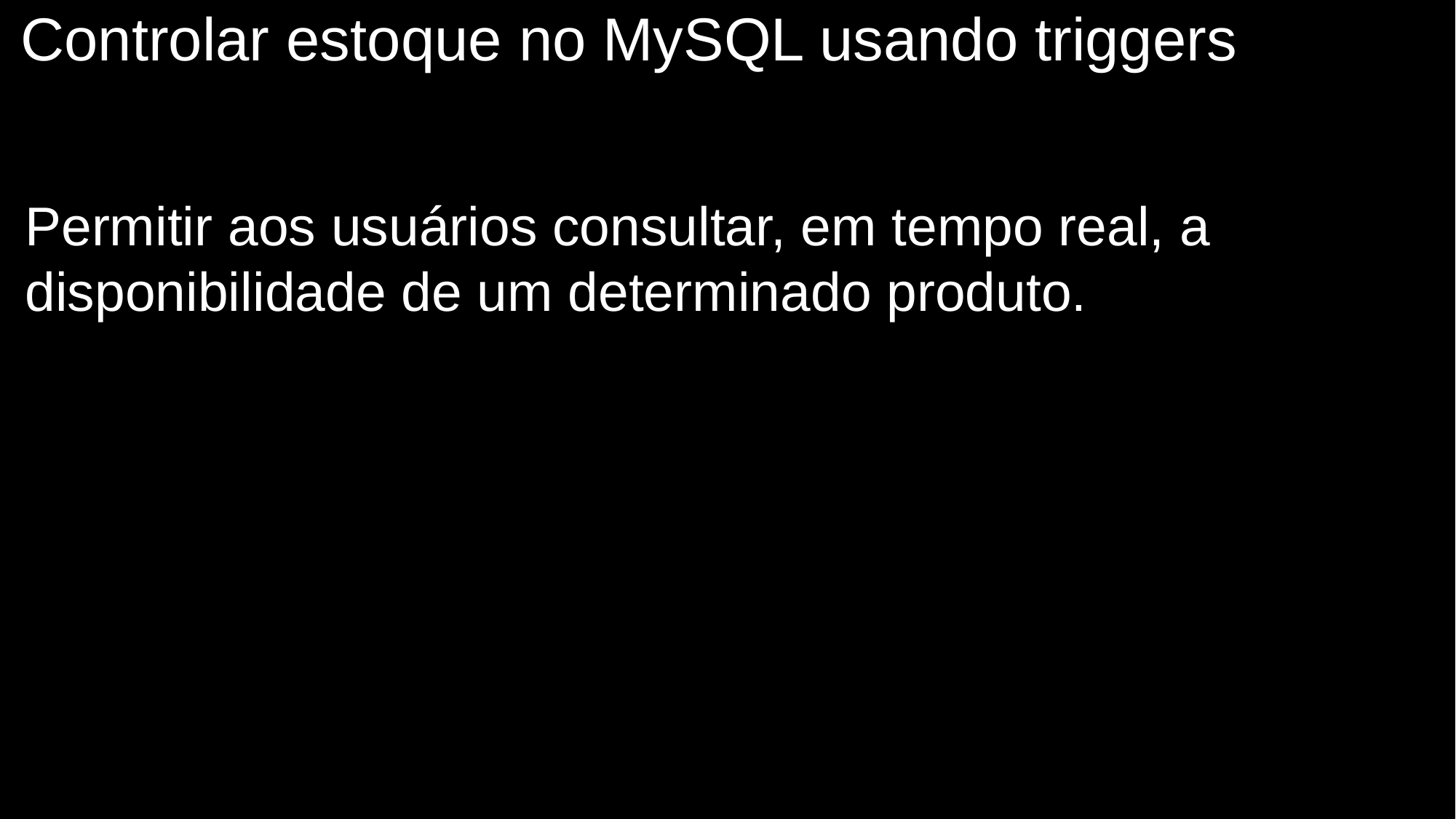

Controlar estoque no MySQL usando triggers
Permitir aos usuários consultar, em tempo real, a disponibilidade de um determinado produto.